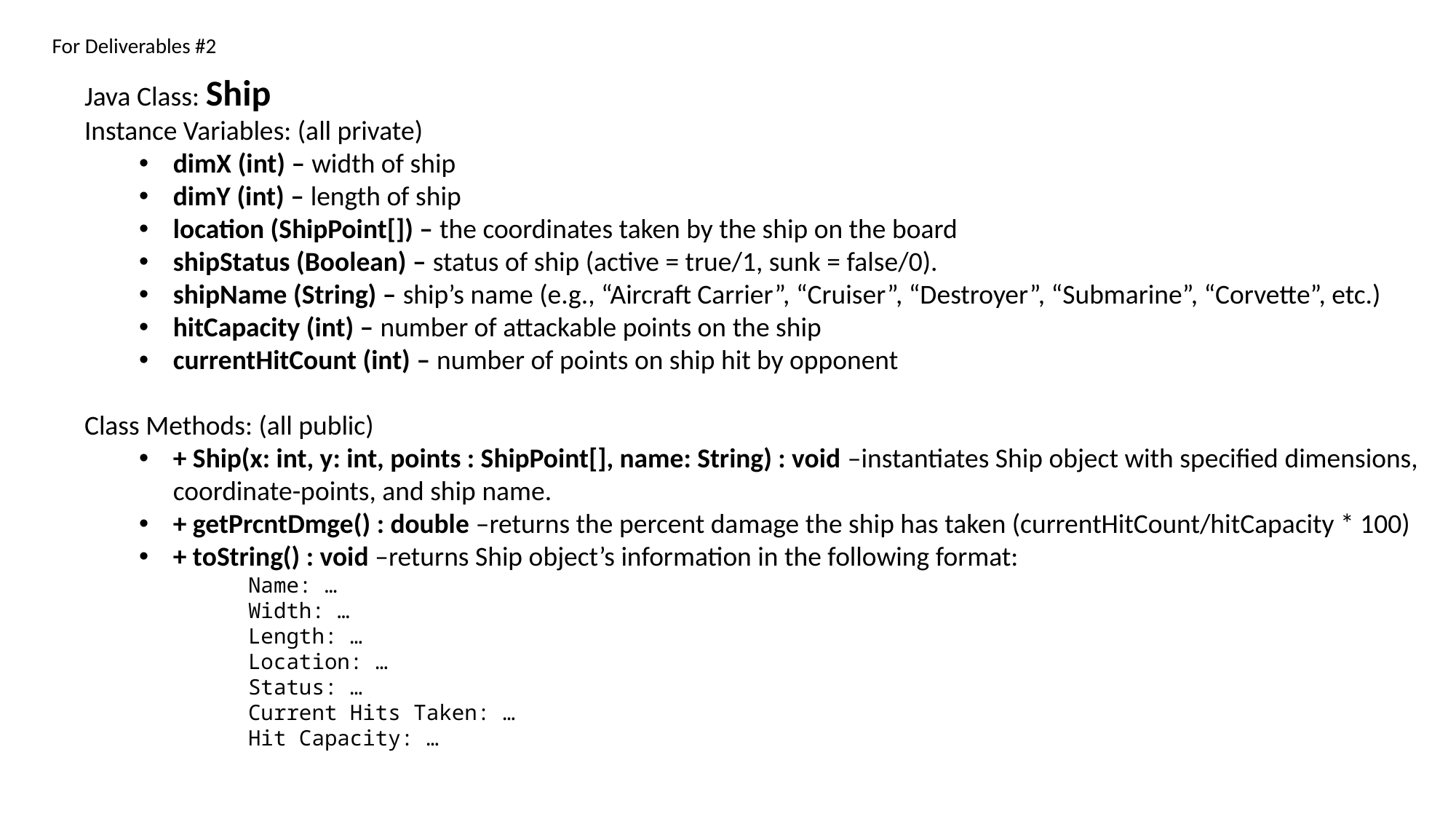

For Deliverables #2
Java Class: Ship
Instance Variables: (all private)
dimX (int) – width of ship
dimY (int) – length of ship
location (ShipPoint[]) – the coordinates taken by the ship on the board
shipStatus (Boolean) – status of ship (active = true/1, sunk = false/0).
shipName (String) – ship’s name (e.g., “Aircraft Carrier”, “Cruiser”, “Destroyer”, “Submarine”, “Corvette”, etc.)
hitCapacity (int) – number of attackable points on the ship
currentHitCount (int) – number of points on ship hit by opponent

Class Methods: (all public)
+ Ship(x: int, y: int, points : ShipPoint[], name: String) : void –instantiates Ship object with specified dimensions, coordinate-points, and ship name.
+ getPrcntDmge() : double –returns the percent damage the ship has taken (currentHitCount/hitCapacity * 100)
+ toString() : void –returns Ship object’s information in the following format:
Name: …
Width: …
Length: …
Location: …
Status: …
Current Hits Taken: …
Hit Capacity: …